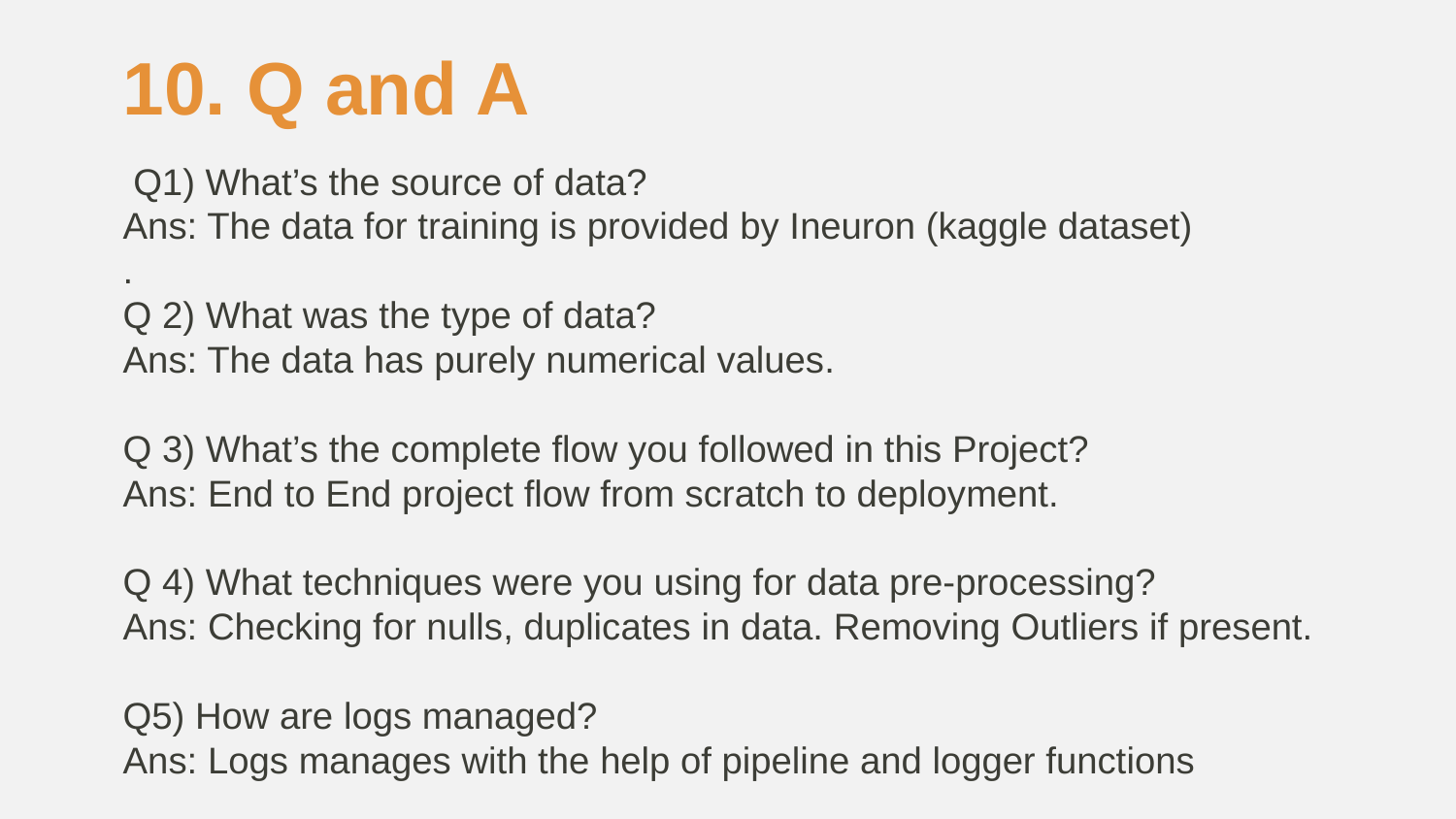

# 10. Q and A
 Q1) What’s the source of data?
Ans: The data for training is provided by Ineuron (kaggle dataset)
.
Q 2) What was the type of data?
Ans: The data has purely numerical values.

Q 3) What’s the complete flow you followed in this Project?
Ans: End to End project flow from scratch to deployment.

Q 4) What techniques were you using for data pre-processing?
Ans: Checking for nulls, duplicates in data. Removing Outliers if present.

Q5) How are logs managed?
Ans: Logs manages with the help of pipeline and logger functions